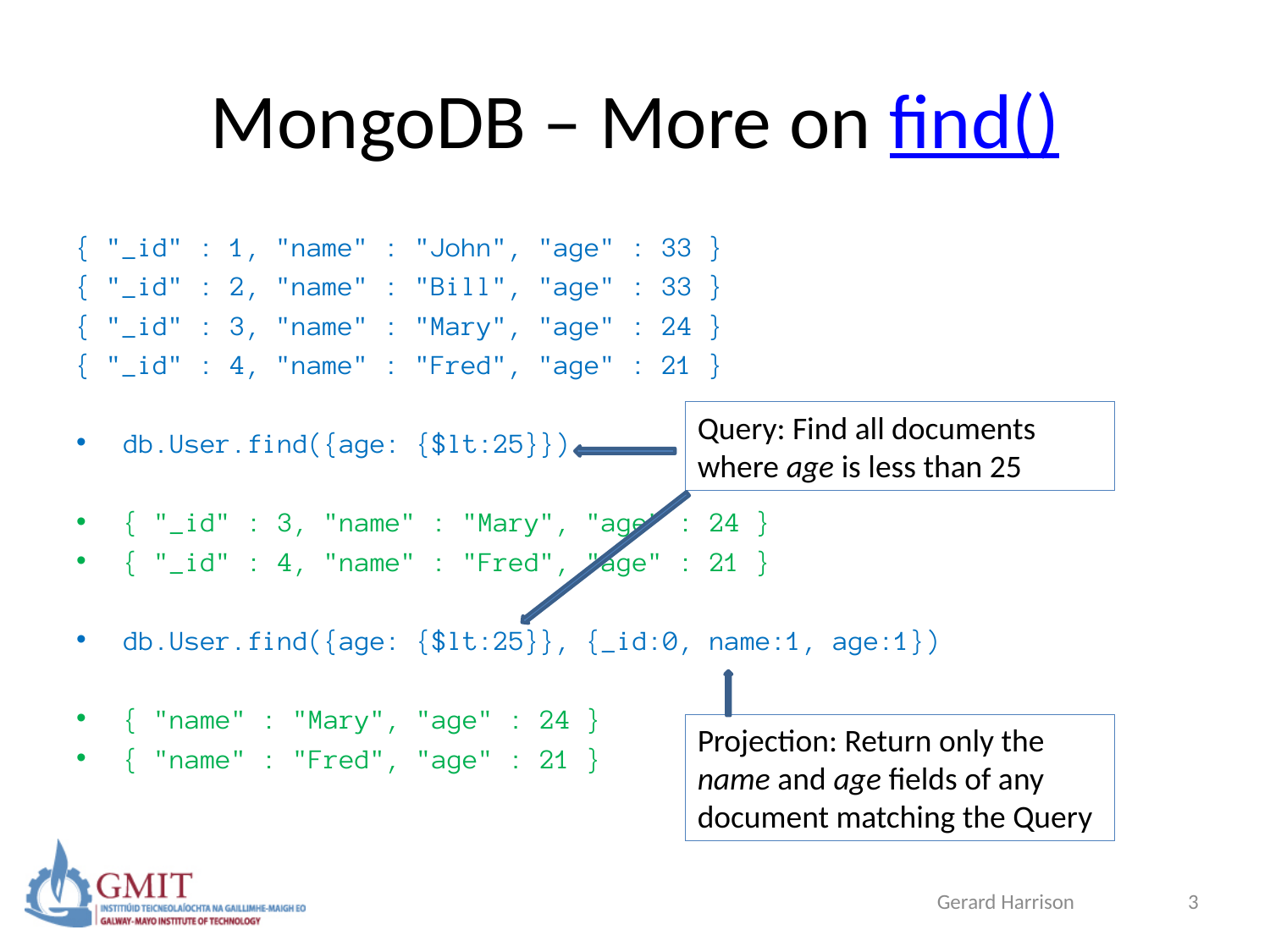

# MongoDB – More on find()
{ "_id" : 1, "name" : "John", "age" : 33 }
{ "_id" : 2, "name" : "Bill", "age" : 33 }
{ "_id" : 3, "name" : "Mary", "age" : 24 }
{ "_id" : 4, "name" : "Fred", "age" : 21 }

db.User.find({age: {$lt:25}})

{ "_id" : 3, "name" : "Mary", "age" : 24 }
{ "_id" : 4, "name" : "Fred", "age" : 21 }

db.User.find({age: {$lt:25}}, {_id:0, name:1, age:1})

{ "name" : "Mary", "age" : 24 }
{ "name" : "Fred", "age" : 21 }
Query: Find all documents where age is less than 25

Projection: Return only the name and age fields of any document matching the Query
Gerard Harrison
3